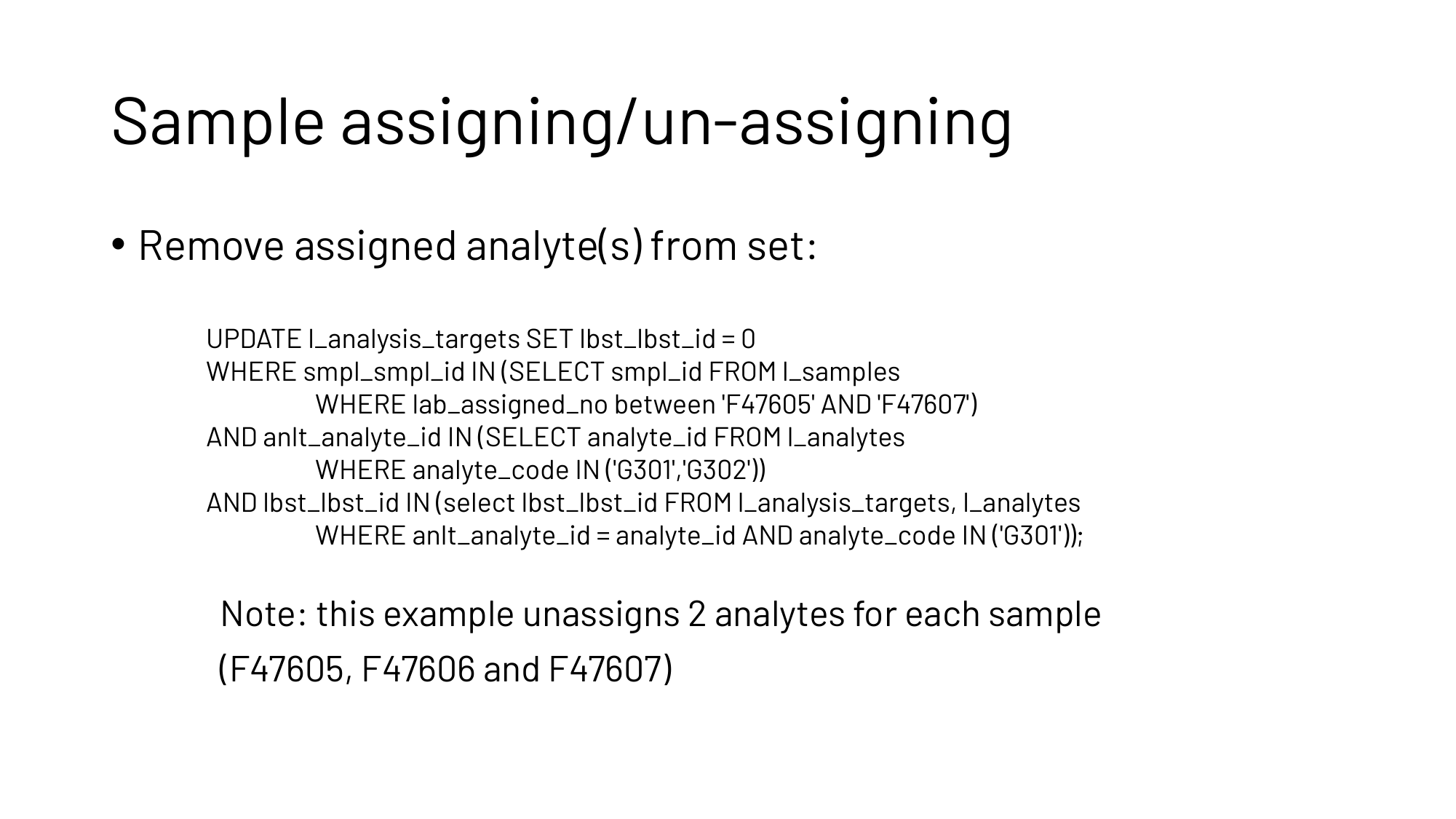

# Sample assigning/un-assigning
Remove assigned analyte(s) from set:

	Note: this example unassigns 2 analytes for each sample
	(F47605, F47606 and F47607)

UPDATE l_analysis_targets SET lbst_lbst_id = 0
WHERE smpl_smpl_id IN (SELECT smpl_id FROM l_samples
  	WHERE lab_assigned_no between 'F47605' AND 'F47607')
AND anlt_analyte_id IN (SELECT analyte_id FROM l_analytes
  	WHERE analyte_code IN ('G301','G302'))
AND lbst_lbst_id IN (select lbst_lbst_id FROM l_analysis_targets, l_analytes
  	WHERE anlt_analyte_id = analyte_id AND analyte_code IN ('G301'));